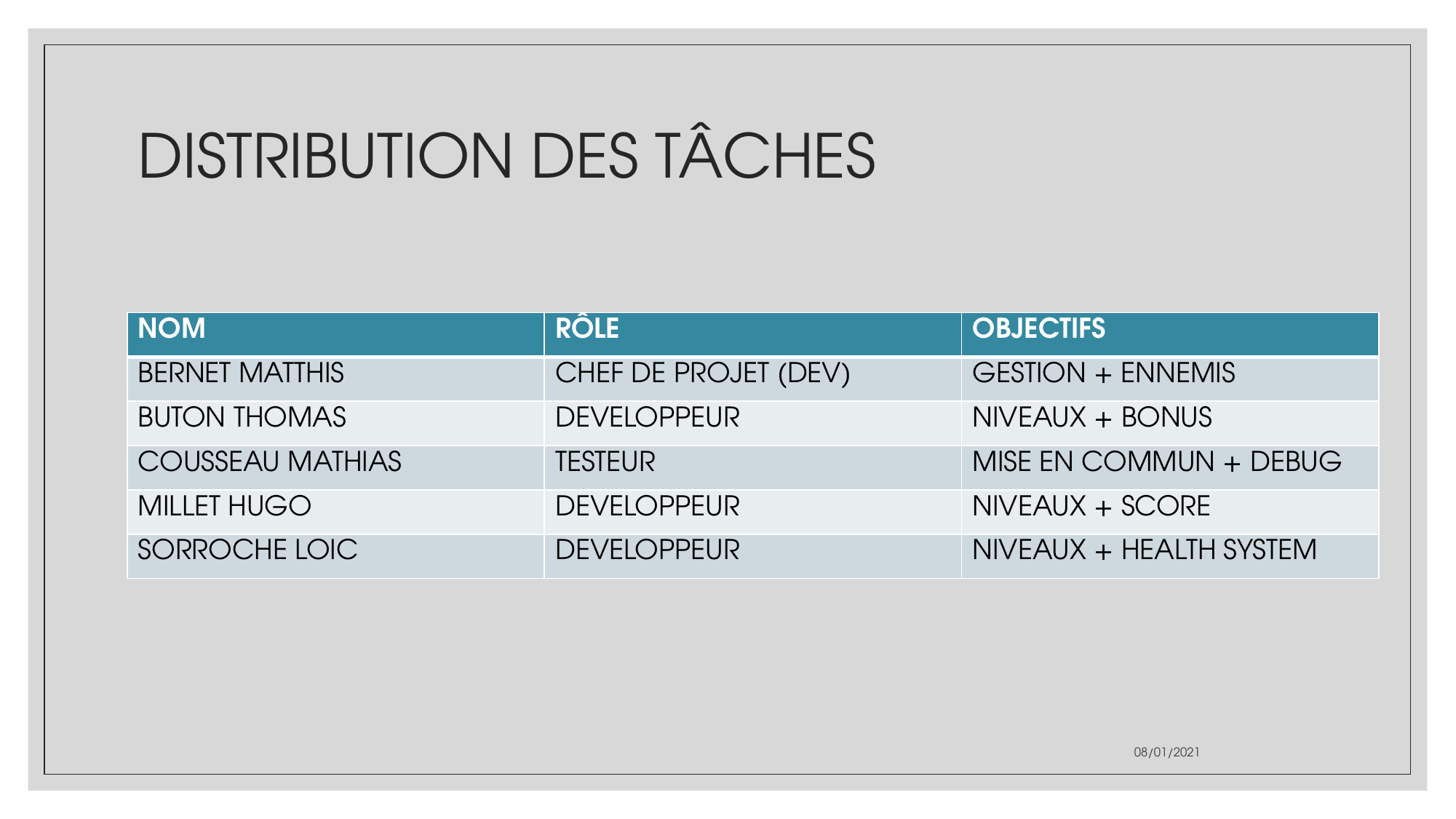

# DISTRIBUTION DES TÂCHES
| NOM | RÔLE | OBJECTIFS |
| --- | --- | --- |
| BERNET MATTHIS | CHEF DE PROJET (DEV) | GESTION + ENNEMIS |
| BUTON THOMAS | DEVELOPPEUR | NIVEAUX + BONUS |
| COUSSEAU MATHIAS | TESTEUR | MISE EN COMMUN + DEBUG |
| MILLET HUGO | DEVELOPPEUR | NIVEAUX + SCORE |
| SORROCHE LOIC | DEVELOPPEUR | NIVEAUX + HEALTH SYSTEM |
08/01/2021